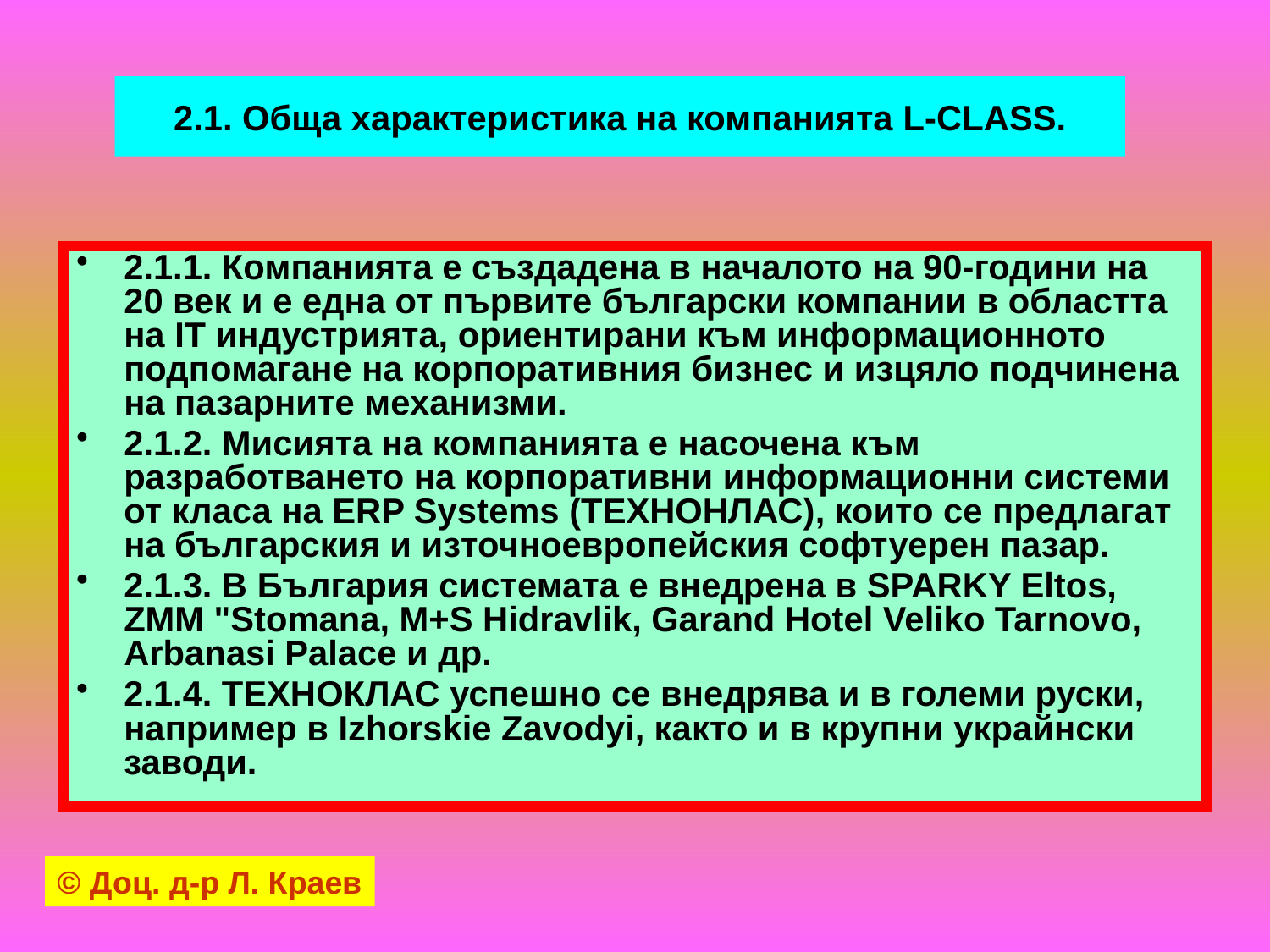

# 2.1. Обща характеристика на компанията L-CLASS.
2.1.1. Компанията е създадена в началото на 90-години на 20 век и е една от първите български компании в областта на IT индустрията, ориентирани към информационното подпомагане на корпоративния бизнес и изцяло подчинена на пазарните механизми.
2.1.2. Мисията на компанията е насочена към разработването на корпоративни информационни системи от класа на ERP Systems (ТЕХНОНЛАС), които се предлагат на българския и източноевропейския софтуерен пазар.
2.1.3. В България системата е внедрена в SPARKY Eltos, ZMM "Stomana, M+S Hidravlik, Garand Hotel Veliko Tarnovo, Arbanasi Palace и др.
2.1.4. ТЕХНОКЛАС успешно се внедрява и в големи руски, например в Izhorskie Zavodyi, както и в крупни украйнски заводи.
© Доц. д-р Л. Краев